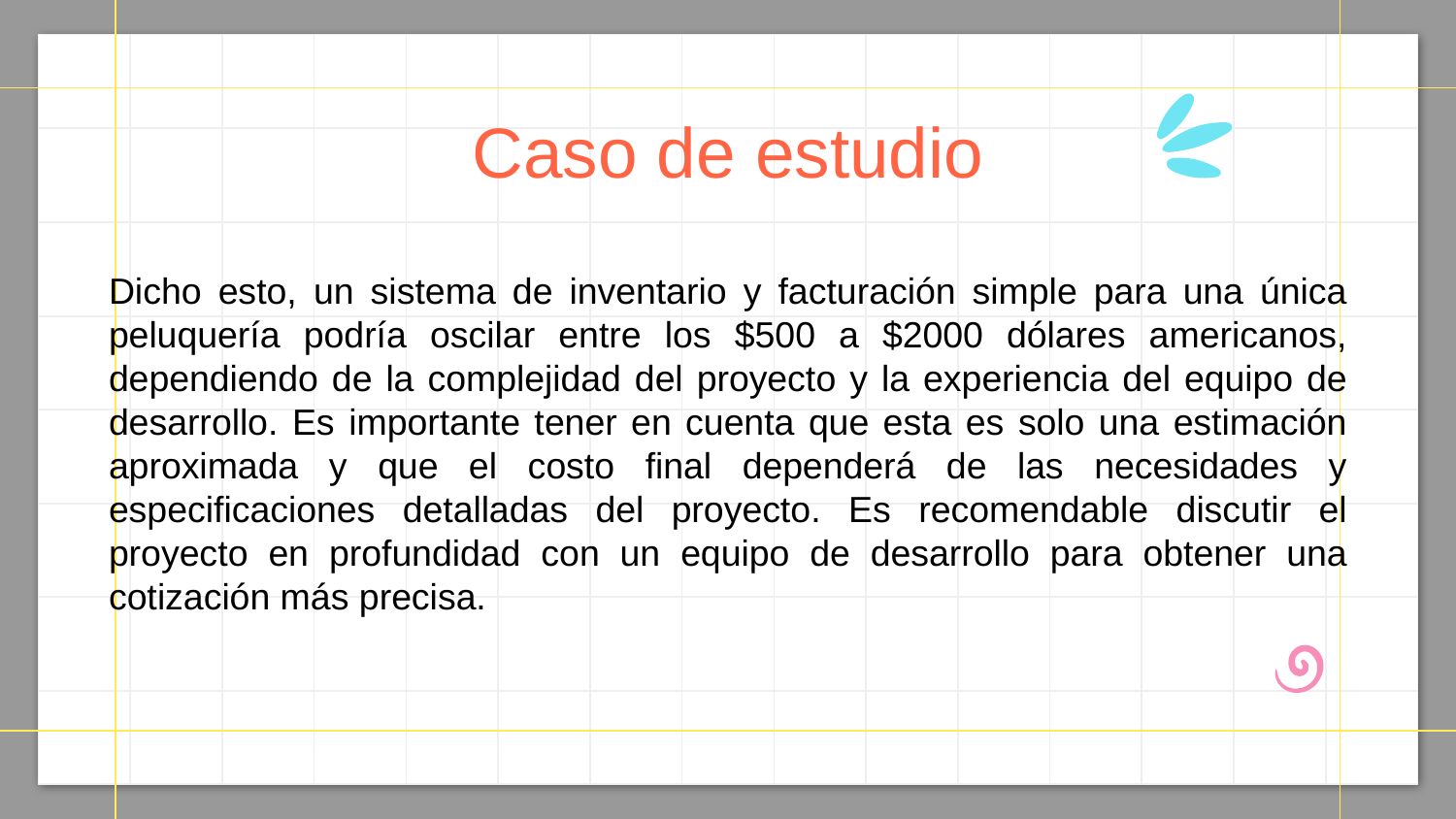

# Caso de estudio

Dicho esto, un sistema de inventario y facturación simple para una única peluquería podría oscilar entre los $500 a $2000 dólares americanos, dependiendo de la complejidad del proyecto y la experiencia del equipo de desarrollo. Es importante tener en cuenta que esta es solo una estimación aproximada y que el costo final dependerá de las necesidades y especificaciones detalladas del proyecto. Es recomendable discutir el proyecto en profundidad con un equipo de desarrollo para obtener una cotización más precisa.